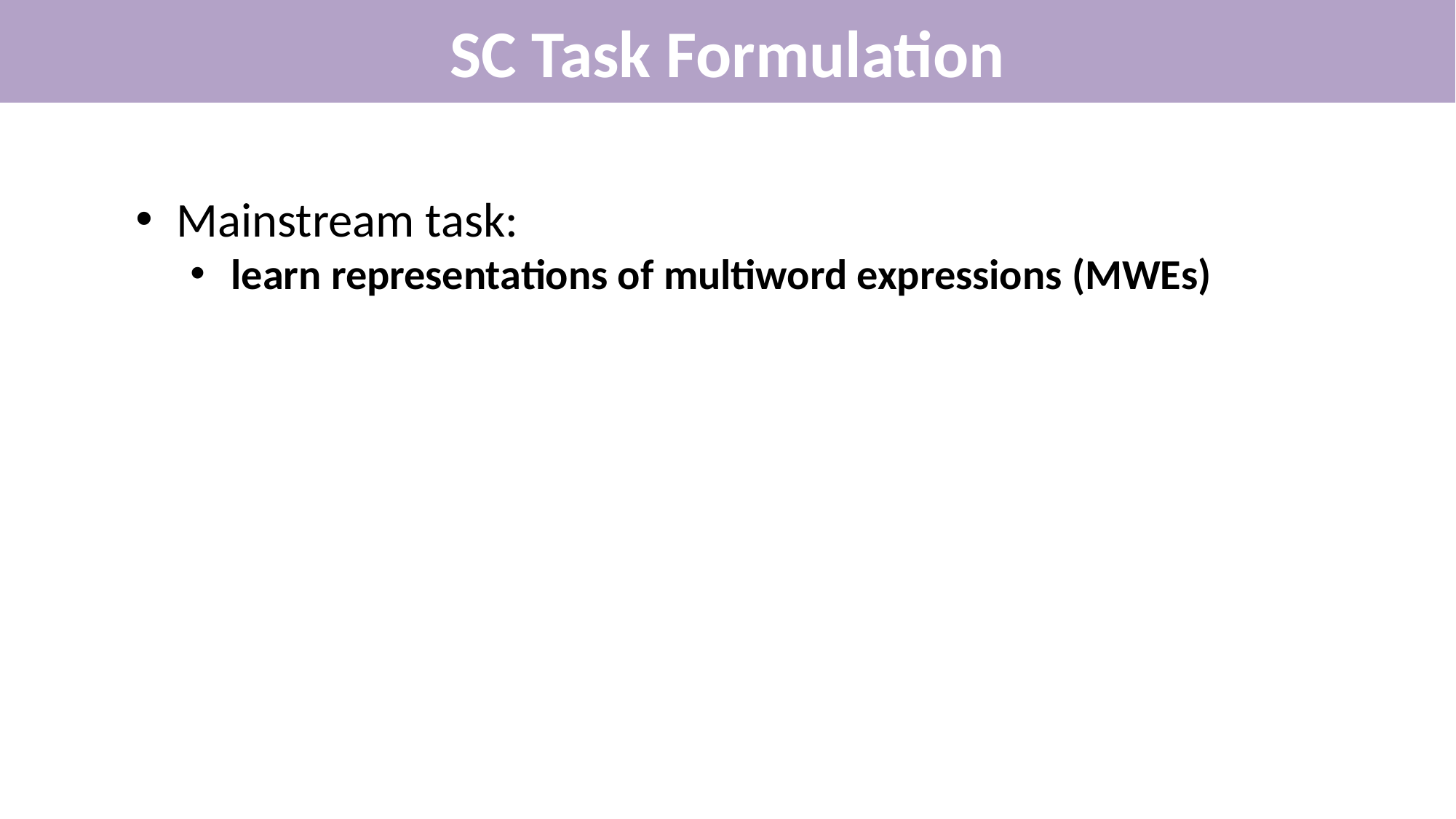

SC Task Formulation
Mainstream task:
learn representations of multiword expressions (MWEs)